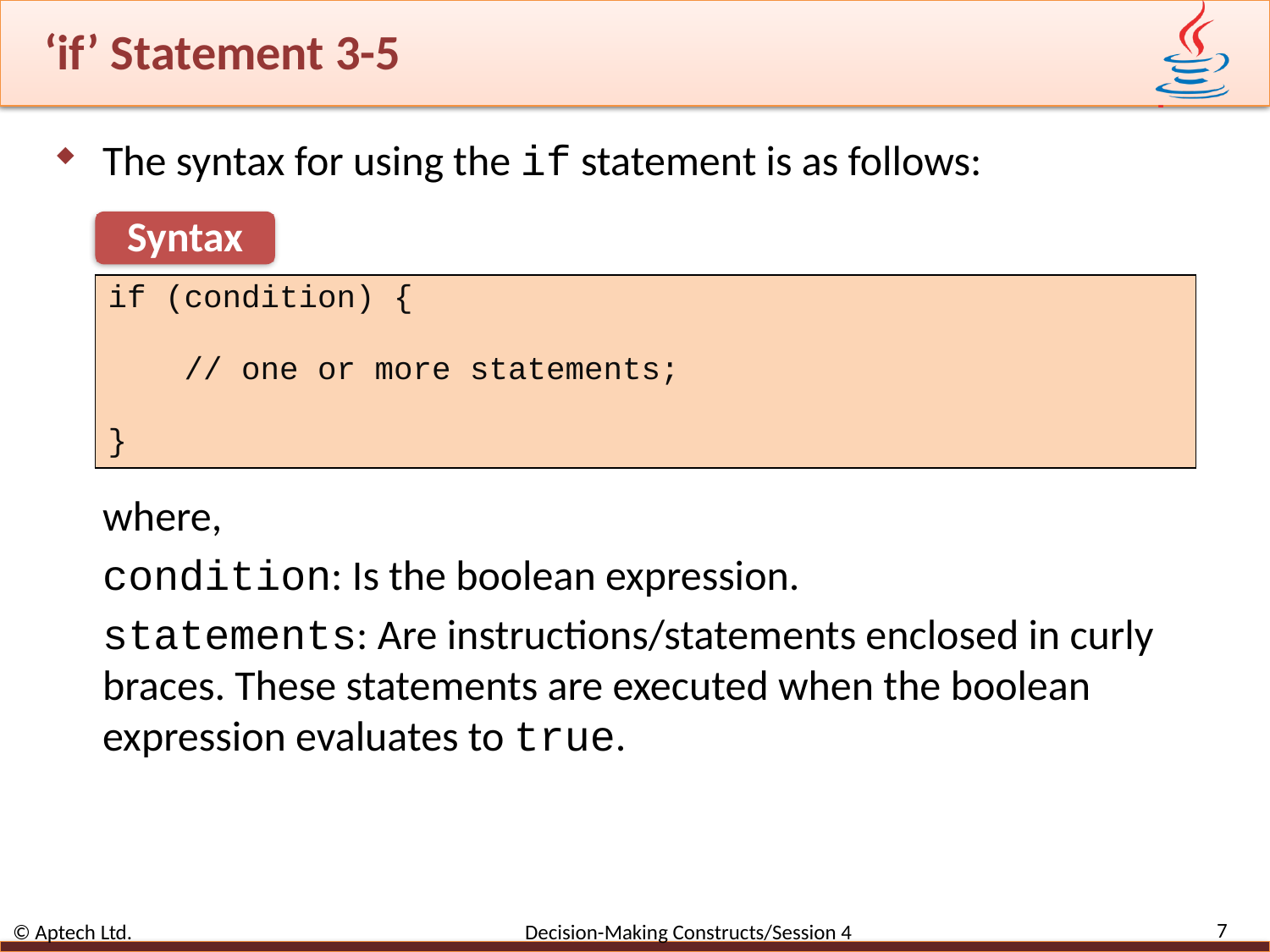

# ‘if’ Statement 3-5
The syntax for using the if statement is as follows:

	where,
	condition: Is the boolean expression.
	statements: Are instructions/statements enclosed in curly braces. These statements are executed when the boolean expression evaluates to true.

Syntax
| if (condition) { // one or more statements; } |
| --- |
7
© Aptech Ltd.                                                                                 Decision-Making Constructs/Session 4